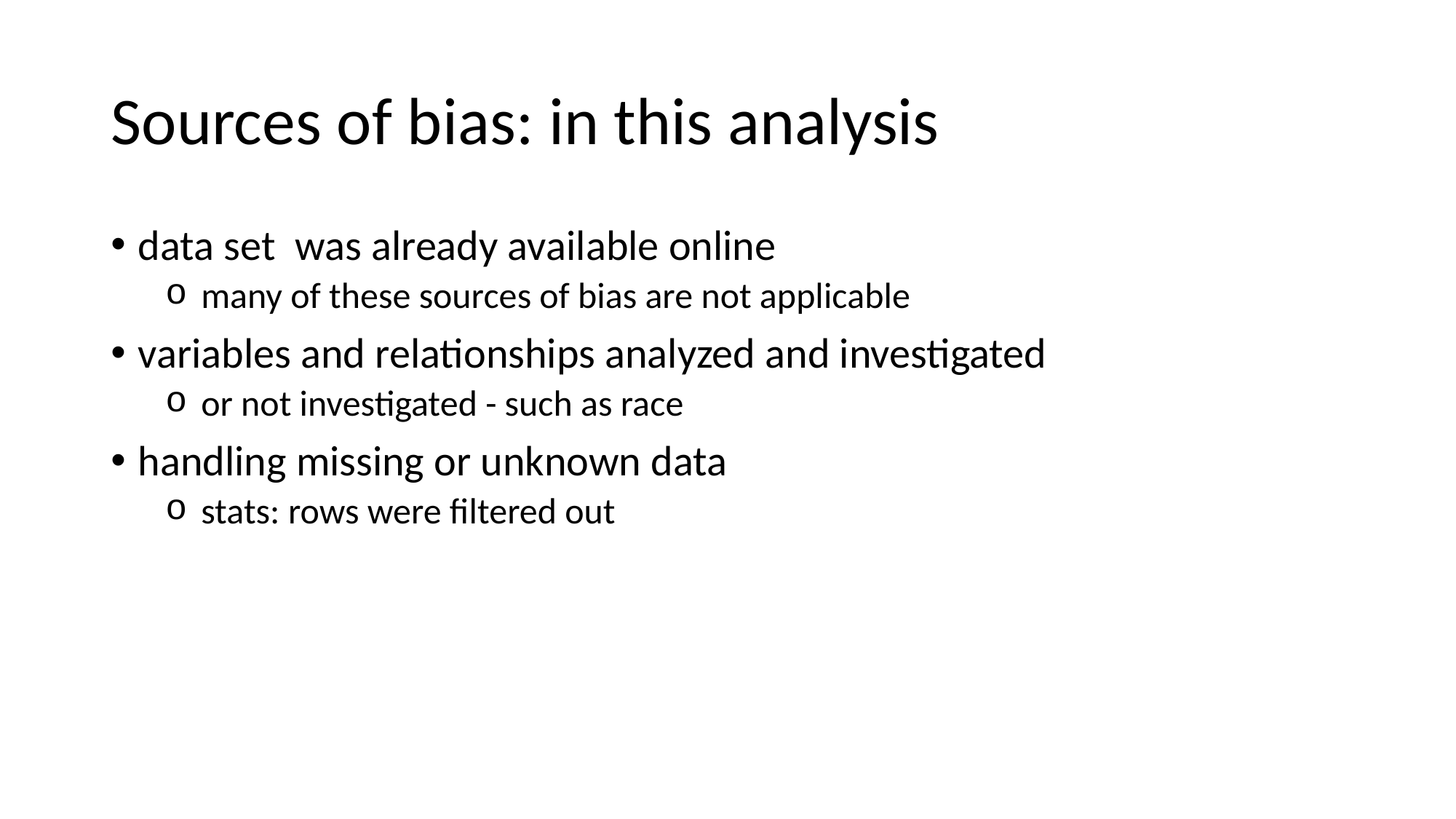

# Sources of bias: in this analysis
data set  was already available online
 many of these sources of bias are not applicable
variables and relationships analyzed and investigated
 or not investigated - such as race
handling missing or unknown data
 stats: rows were filtered out